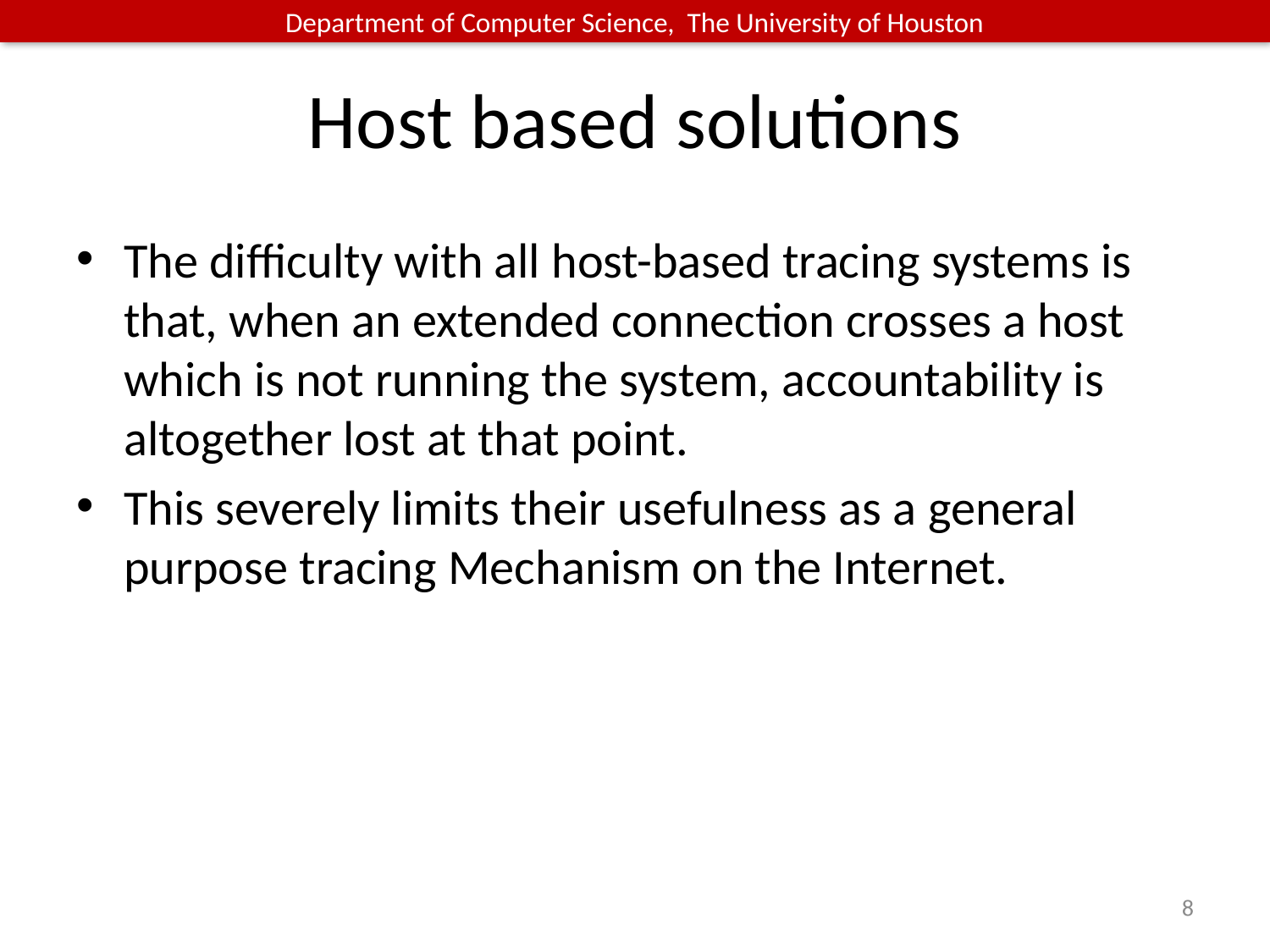

# Host based solutions
The difficulty with all host-based tracing systems is that, when an extended connection crosses a host which is not running the system, accountability is altogether lost at that point.
This severely limits their usefulness as a general purpose tracing Mechanism on the Internet.
8